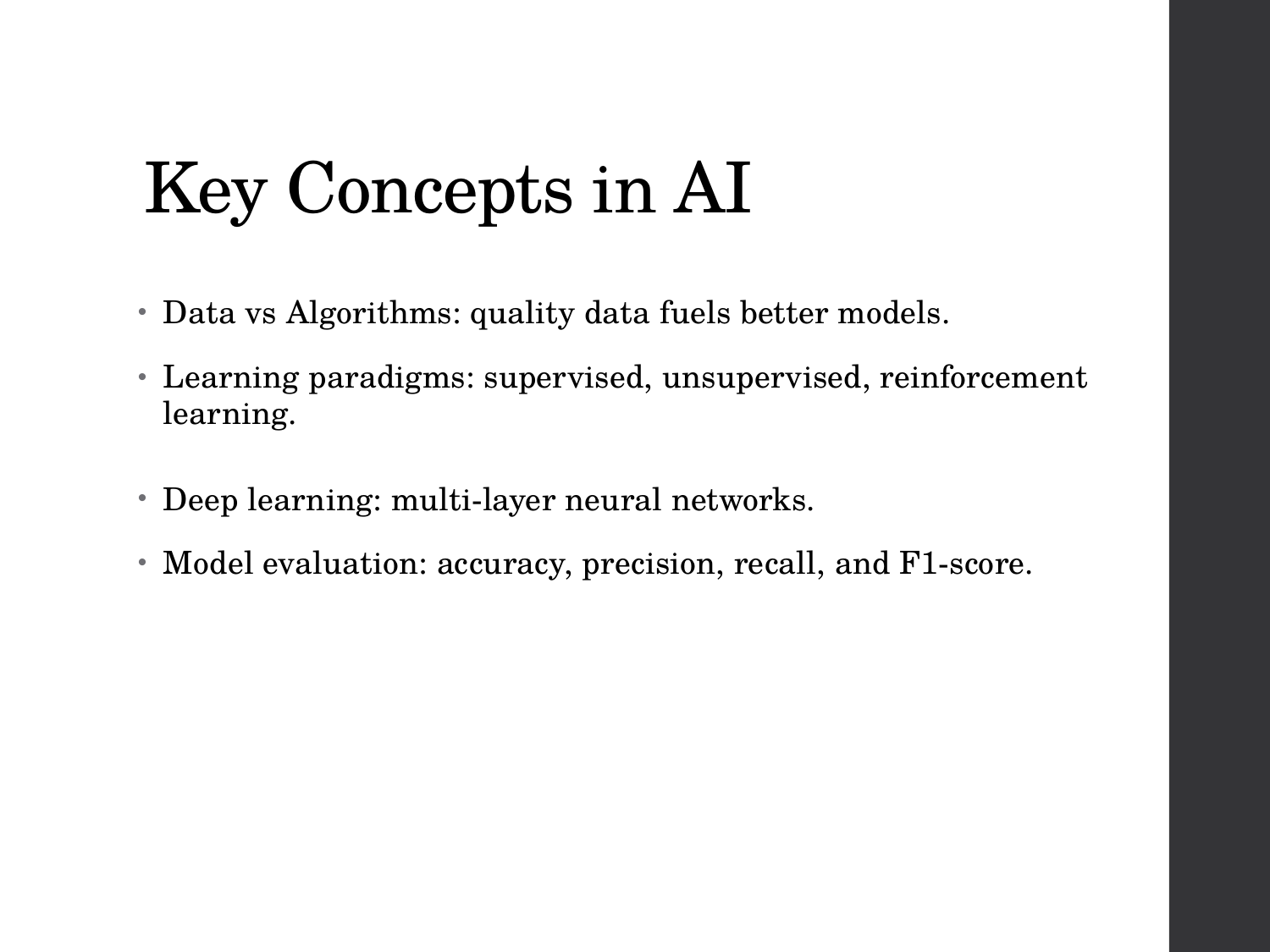

# Key Concepts in AI

Data vs Algorithms: quality data fuels better models.
Learning paradigms: supervised, unsupervised, reinforcement learning.
Deep learning: multi-layer neural networks.
Model evaluation: accuracy, precision, recall, and F1-score.